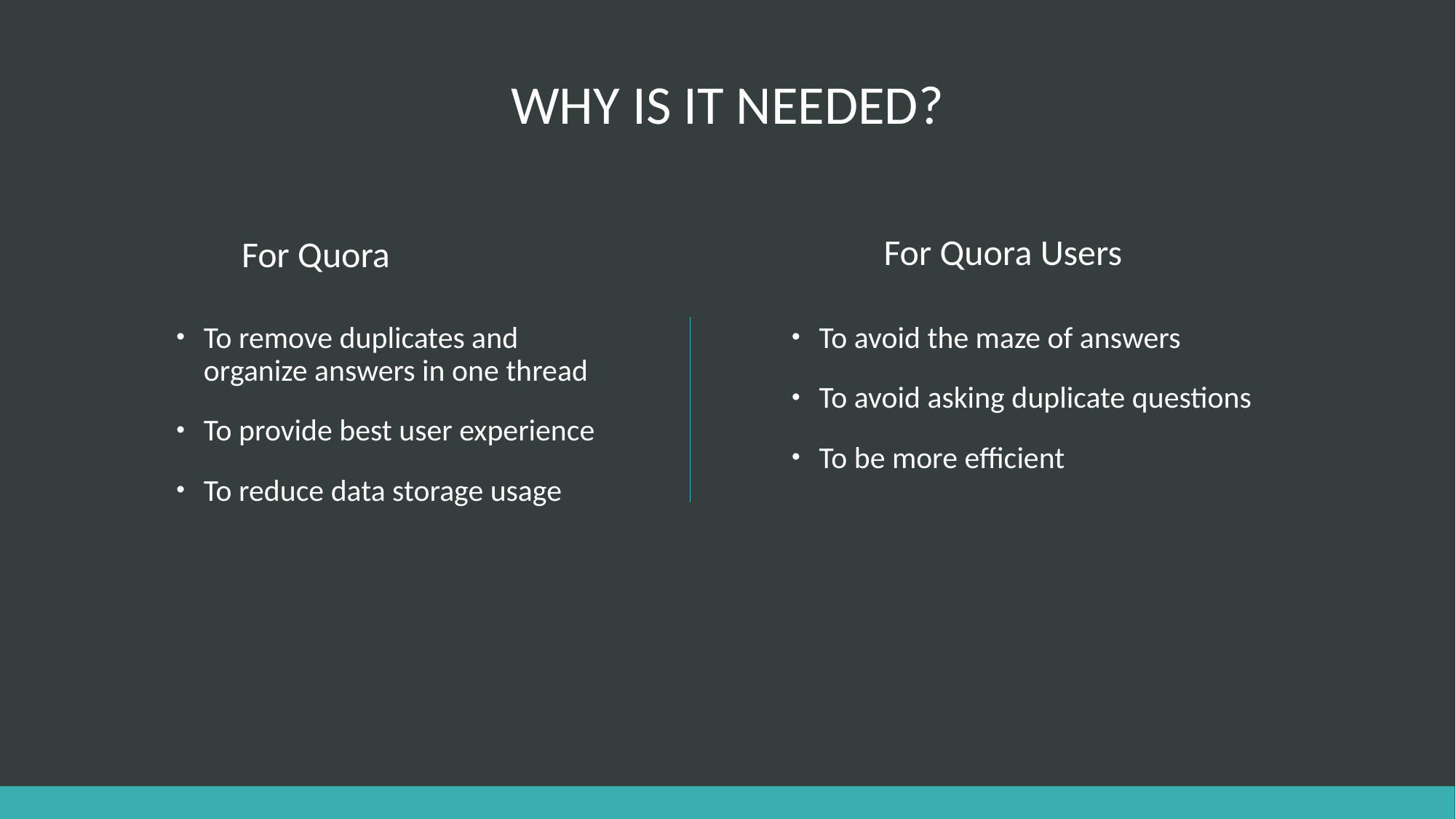

# WHY IS IT NEEDED?
For Quora Users
For Quora
To remove duplicates and organize answers in one thread
To provide best user experience
To reduce data storage usage
To avoid the maze of answers
To avoid asking duplicate questions
To be more efficient